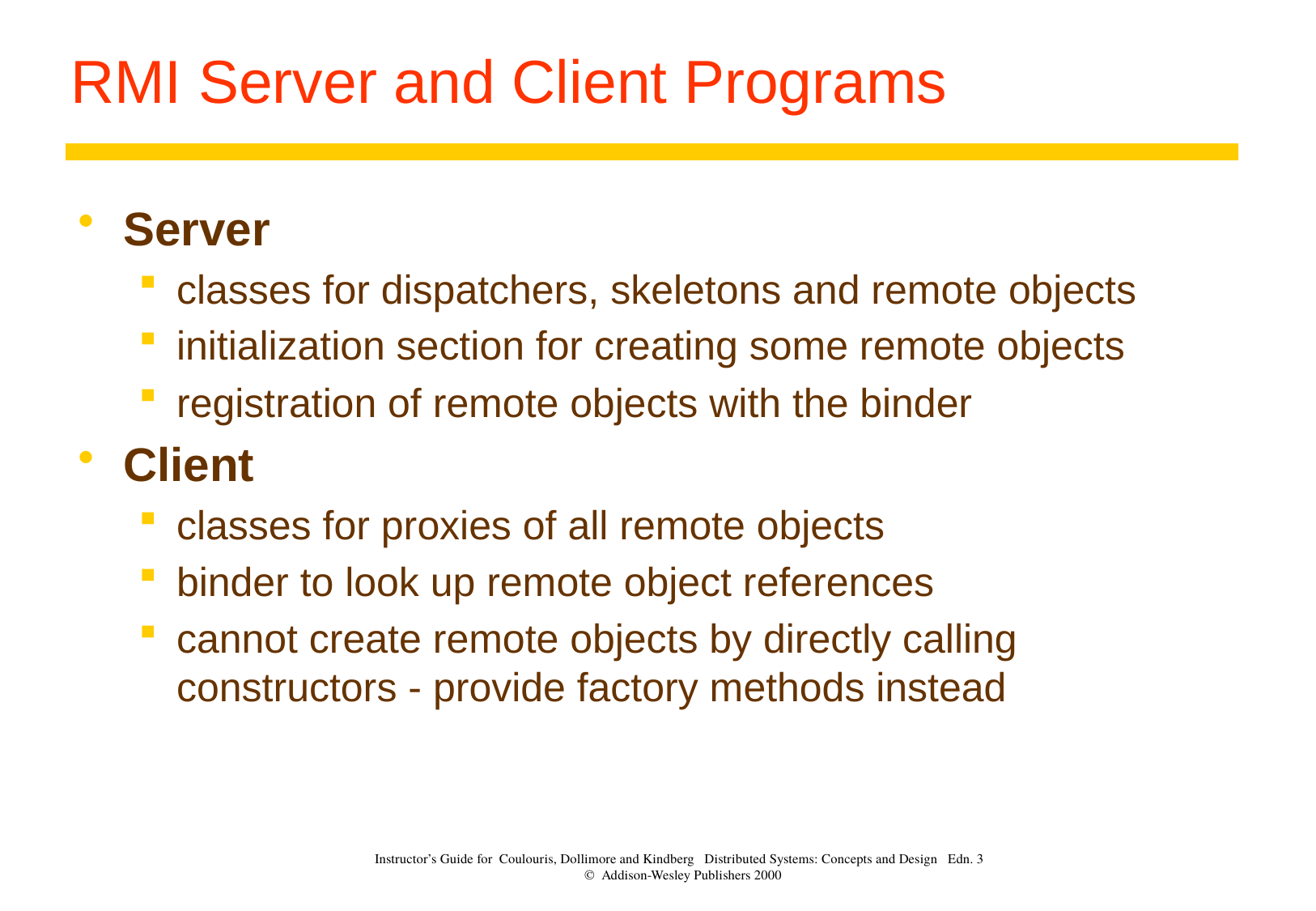

# RMI Server and Client Programs
Server
classes for dispatchers, skeletons and remote objects
initialization section for creating some remote objects
registration of remote objects with the binder
Client
classes for proxies of all remote objects
binder to look up remote object references
cannot create remote objects by directly calling constructors - provide factory methods instead
Instructor’s Guide for  Coulouris, Dollimore and Kindberg   Distributed Systems: Concepts and Design   Edn. 3
©  Addison-Wesley Publishers 2000